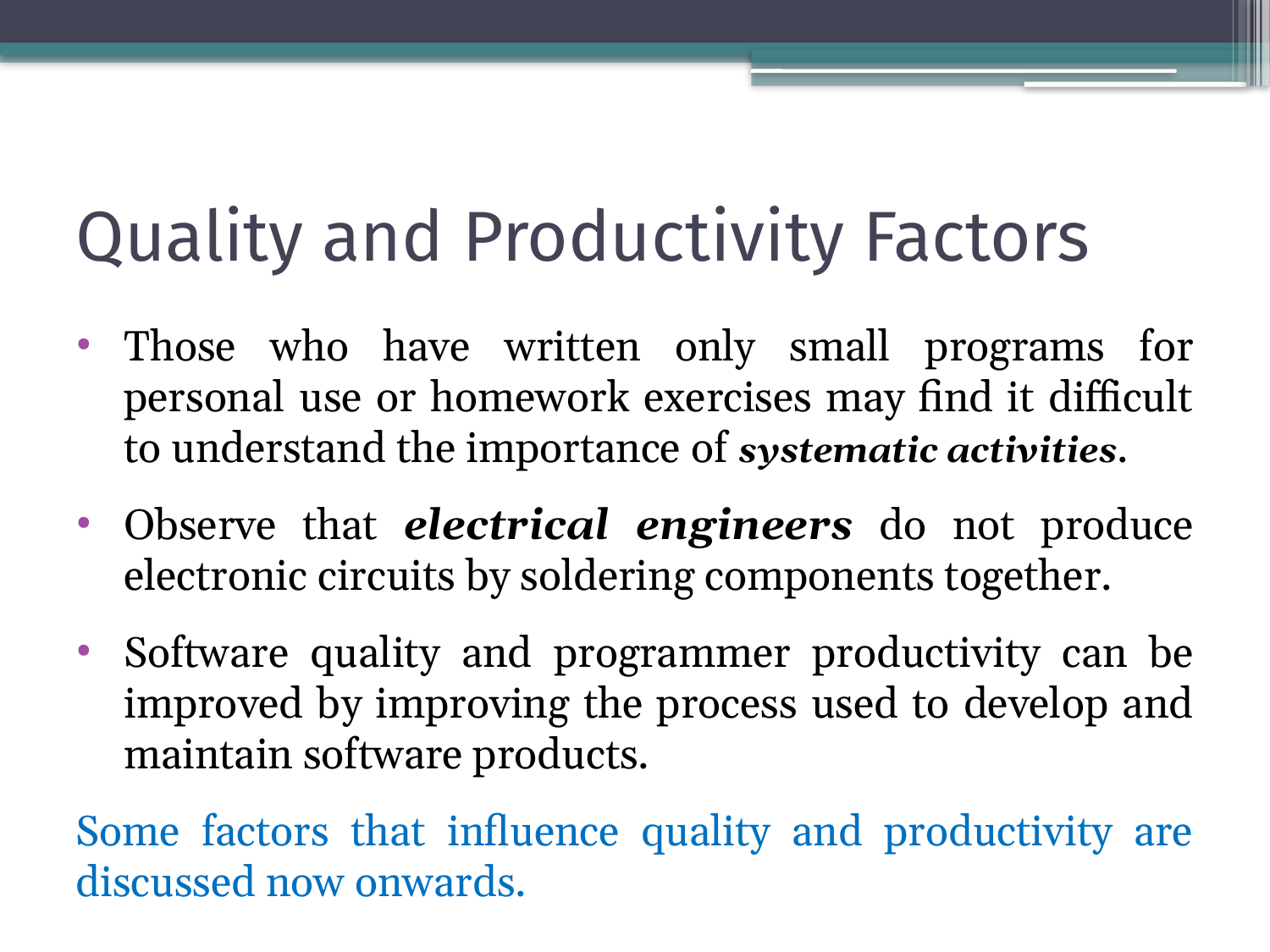

# Quality and Productivity Factors
Those who have written only small programs for personal use or homework exercises may find it difficult to understand the importance of systematic activities.
Observe that electrical engineers do not produce electronic circuits by soldering components together.
Software quality and programmer productivity can be improved by improving the process used to develop and maintain software products.
Some factors that influence quality and productivity are discussed now onwards.